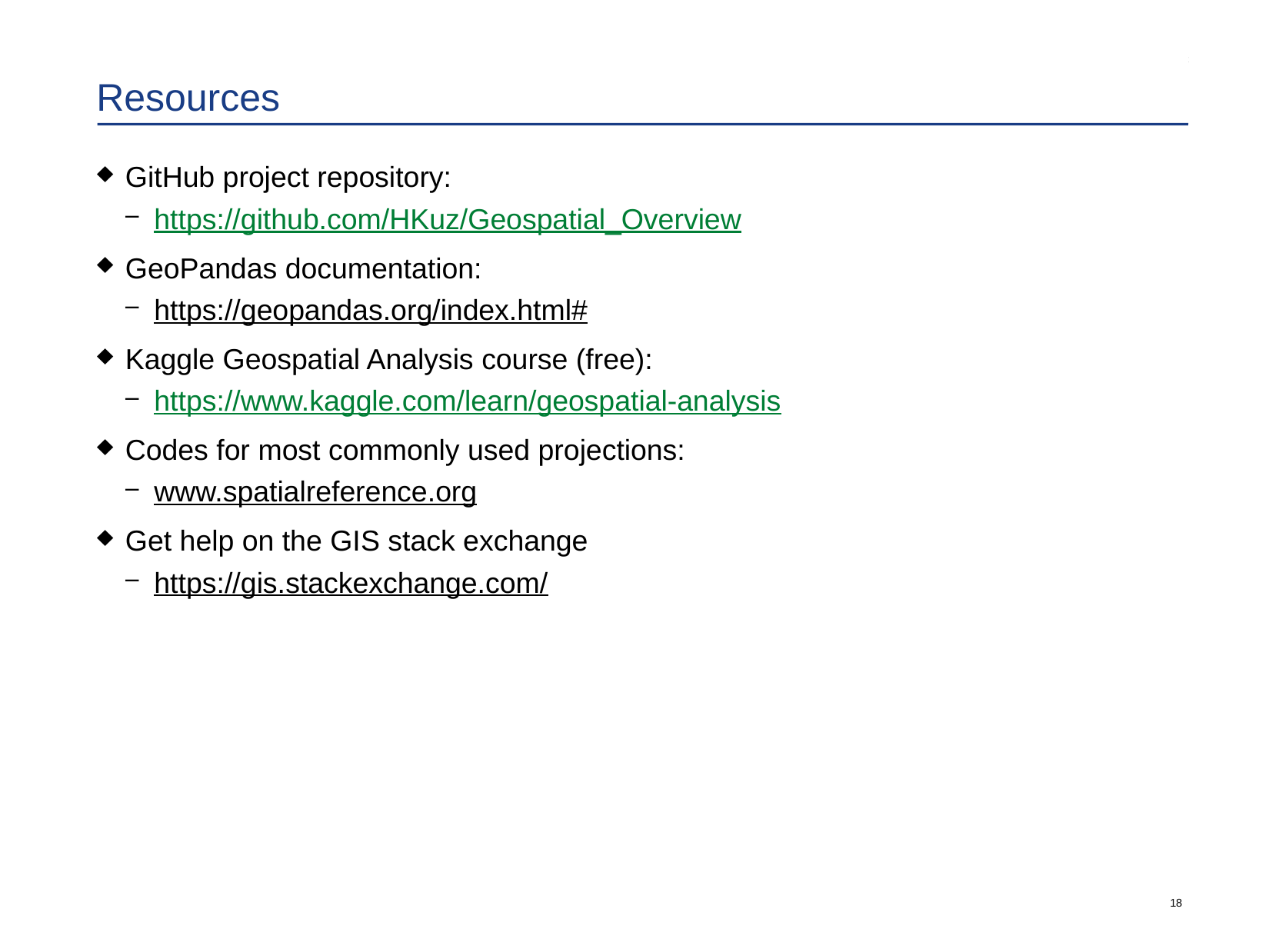

# Resources
GitHub project repository:
https://github.com/HKuz/Geospatial_Overview
GeoPandas documentation:
https://geopandas.org/index.html#
Kaggle Geospatial Analysis course (free):
https://www.kaggle.com/learn/geospatial-analysis
Codes for most commonly used projections:
www.spatialreference.org
Get help on the GIS stack exchange
https://gis.stackexchange.com/

18